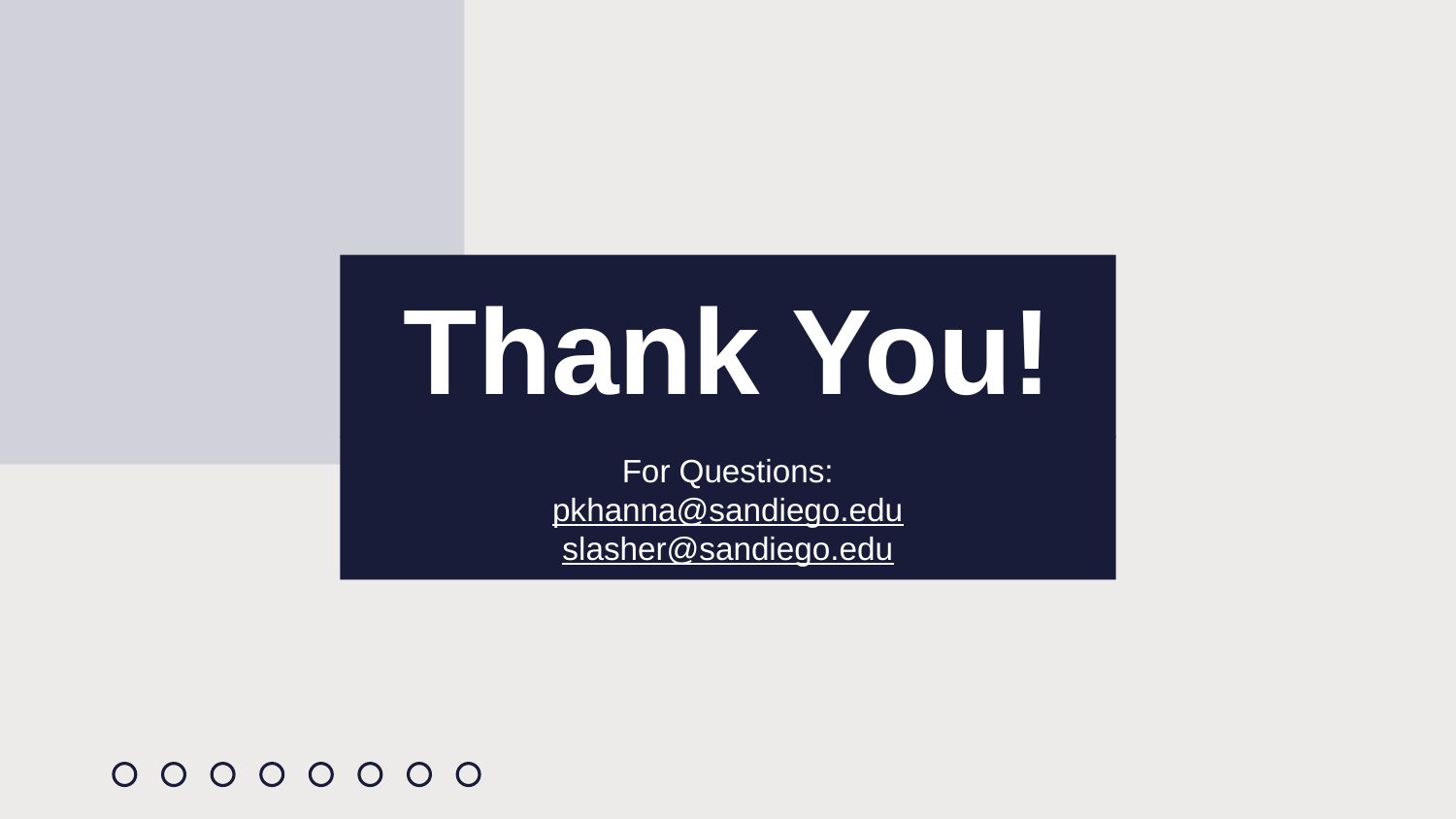

# Thank You!
For Questions:
pkhanna@sandiego.edu
slasher@sandiego.edu